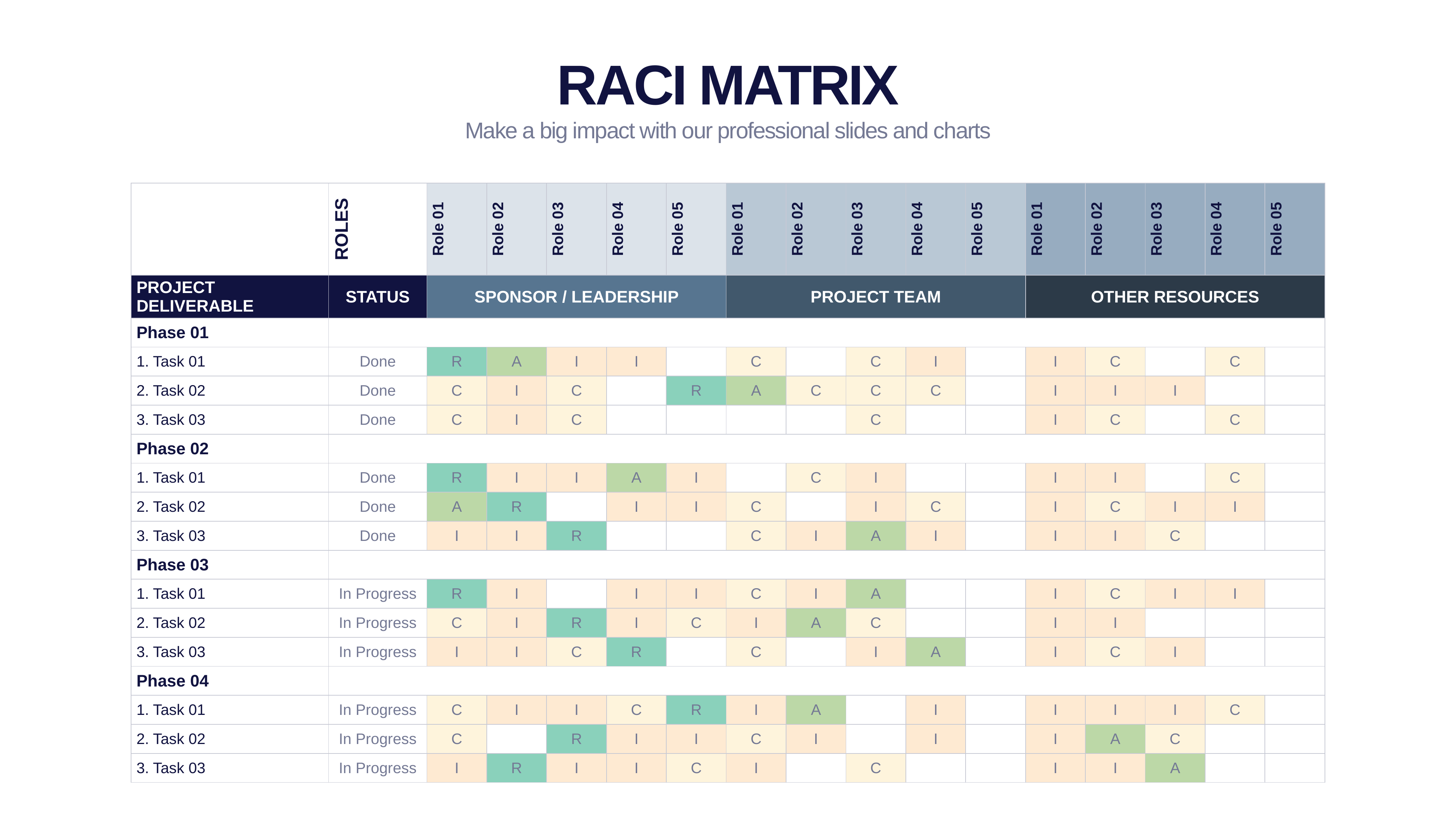

RACI MATRIX
Make a big impact with our professional slides and charts
|  | ROLES | Role 01 | Role 02 | Role 03 | Role 04 | Role 05 | Role 01 | Role 02 | Role 03 | Role 04 | Role 05 | Role 01 | Role 02 | Role 03 | Role 04 | Role 05 |
| --- | --- | --- | --- | --- | --- | --- | --- | --- | --- | --- | --- | --- | --- | --- | --- | --- |
| PROJECT DELIVERABLE | STATUS | SPONSOR / LEADERSHIP |  |  |  |  | PROJECT TEAM |  |  |  |  | OTHER RESOURCES |  |  |  |  |
| Phase 01 |  |  |  |  |  |  |  |  |  |  |  |  |  |  |  |  |
| 1. Task 01 | Done | R | A | I | I |  | C |  | C | I |  | I | C |  | C |  |
| 2. Task 02 | Done | C | I | C |  | R | A | C | C | C |  | I | I | I |  |  |
| 3. Task 03 | Done | C | I | C |  |  |  |  | C |  |  | I | C |  | C |  |
| Phase 02 |  |  |  |  |  |  |  |  |  |  |  |  |  |  |  |  |
| 1. Task 01 | Done | R | I | I | A | I |  | C | I |  |  | I | I |  | C |  |
| 2. Task 02 | Done | A | R |  | I | I | C |  | I | C |  | I | C | I | I |  |
| 3. Task 03 | Done | I | I | R |  |  | C | I | A | I |  | I | I | C |  |  |
| Phase 03 |  |  |  |  |  |  |  |  |  |  |  |  |  |  |  |  |
| 1. Task 01 | In Progress | R | I |  | I | I | C | I | A |  |  | I | C | I | I |  |
| 2. Task 02 | In Progress | C | I | R | I | C | I | A | C |  |  | I | I |  |  |  |
| 3. Task 03 | In Progress | I | I | C | R |  | C |  | I | A |  | I | C | I |  |  |
| Phase 04 |  |  |  |  |  |  |  |  |  |  |  |  |  |  |  |  |
| 1. Task 01 | In Progress | C | I | I | C | R | I | A |  | I |  | I | I | I | C |  |
| 2. Task 02 | In Progress | C |  | R | I | I | C | I |  | I |  | I | A | C |  |  |
| 3. Task 03 | In Progress | I | R | I | I | C | I |  | C |  |  | I | I | A |  |  |